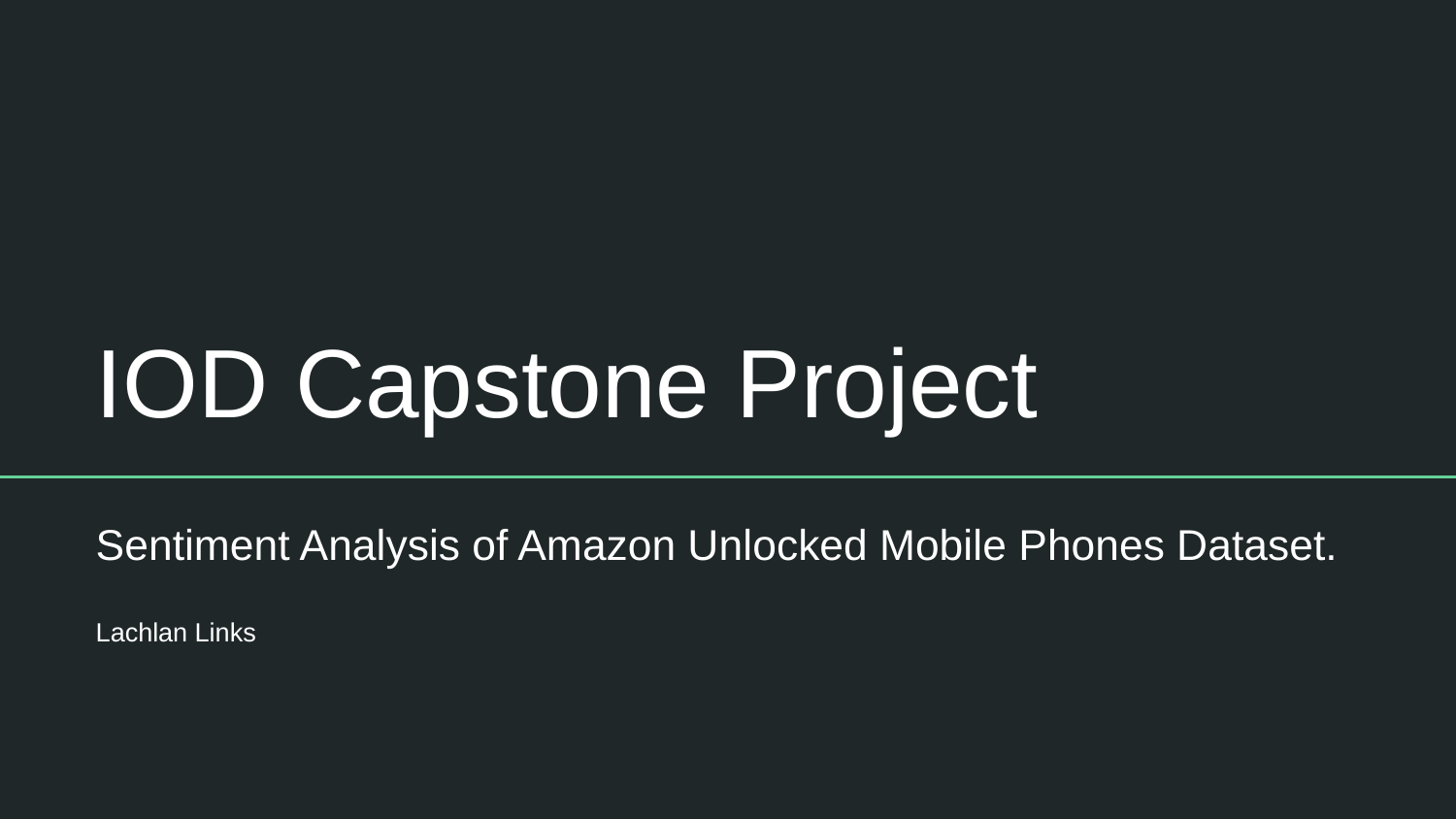

# IOD Capstone Project
Sentiment Analysis of Amazon Unlocked Mobile Phones Dataset.

Lachlan Links